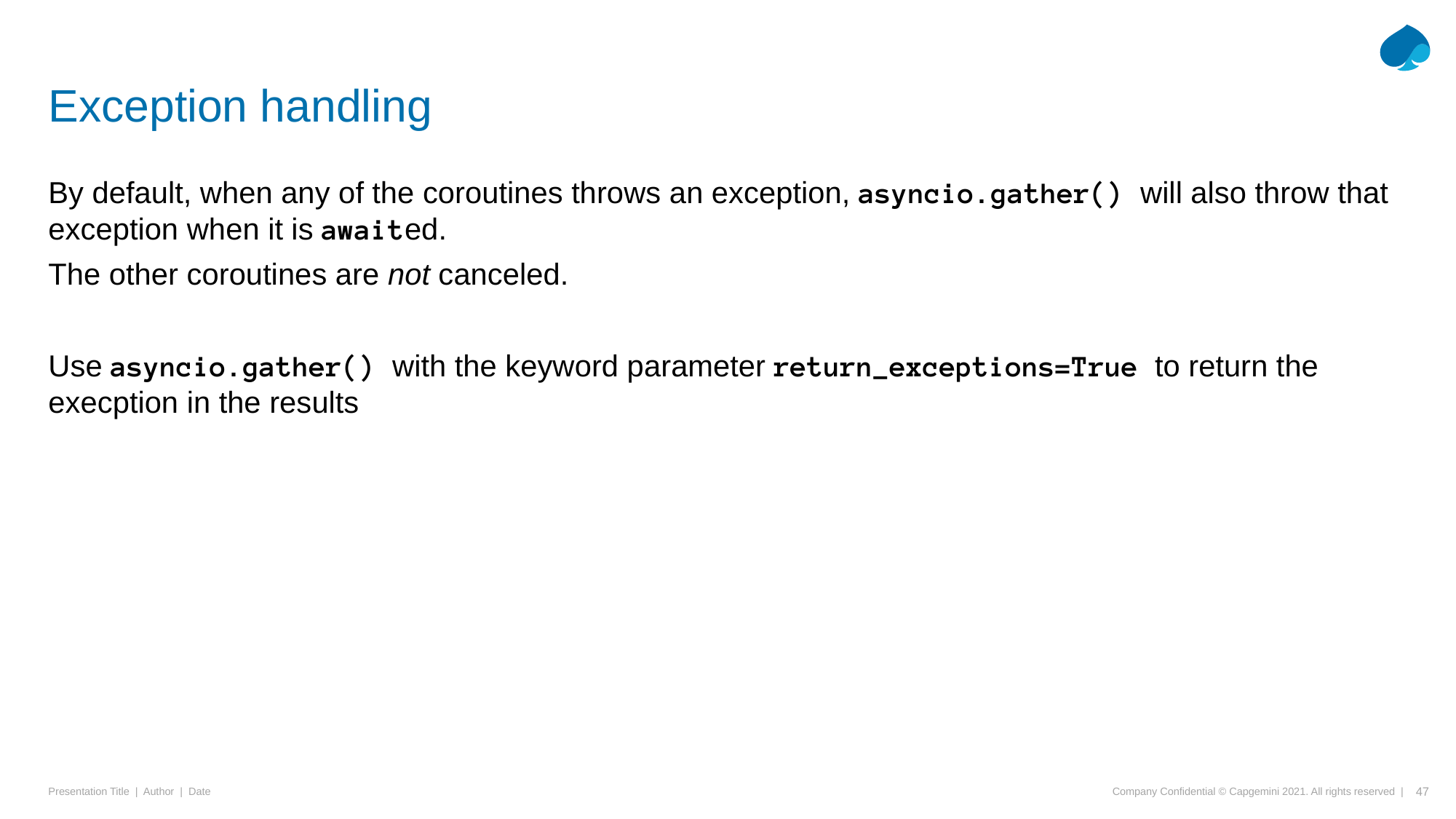

# Exception handling
By default, when any of the coroutines throws an exception, asyncio.gather() will also throw that exception when it is awaited.
The other coroutines are not canceled.

Use asyncio.gather() with the keyword parameter return_exceptions=True to return the execption in the results